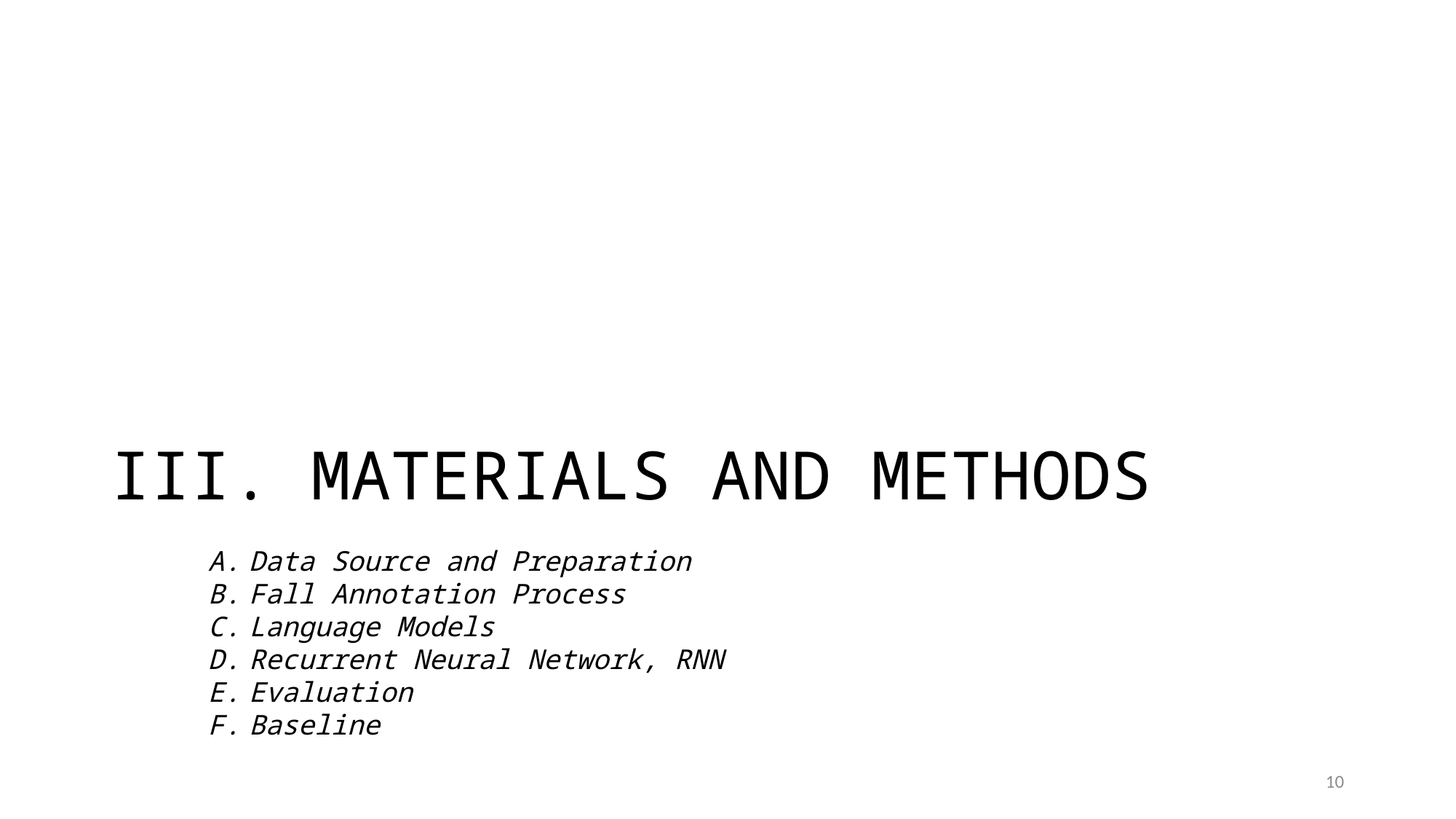

III. MATERIALS AND METHODS
Data Source and Preparation
Fall Annotation Process
Language Models
Recurrent Neural Network, RNN
Evaluation
Baseline

10